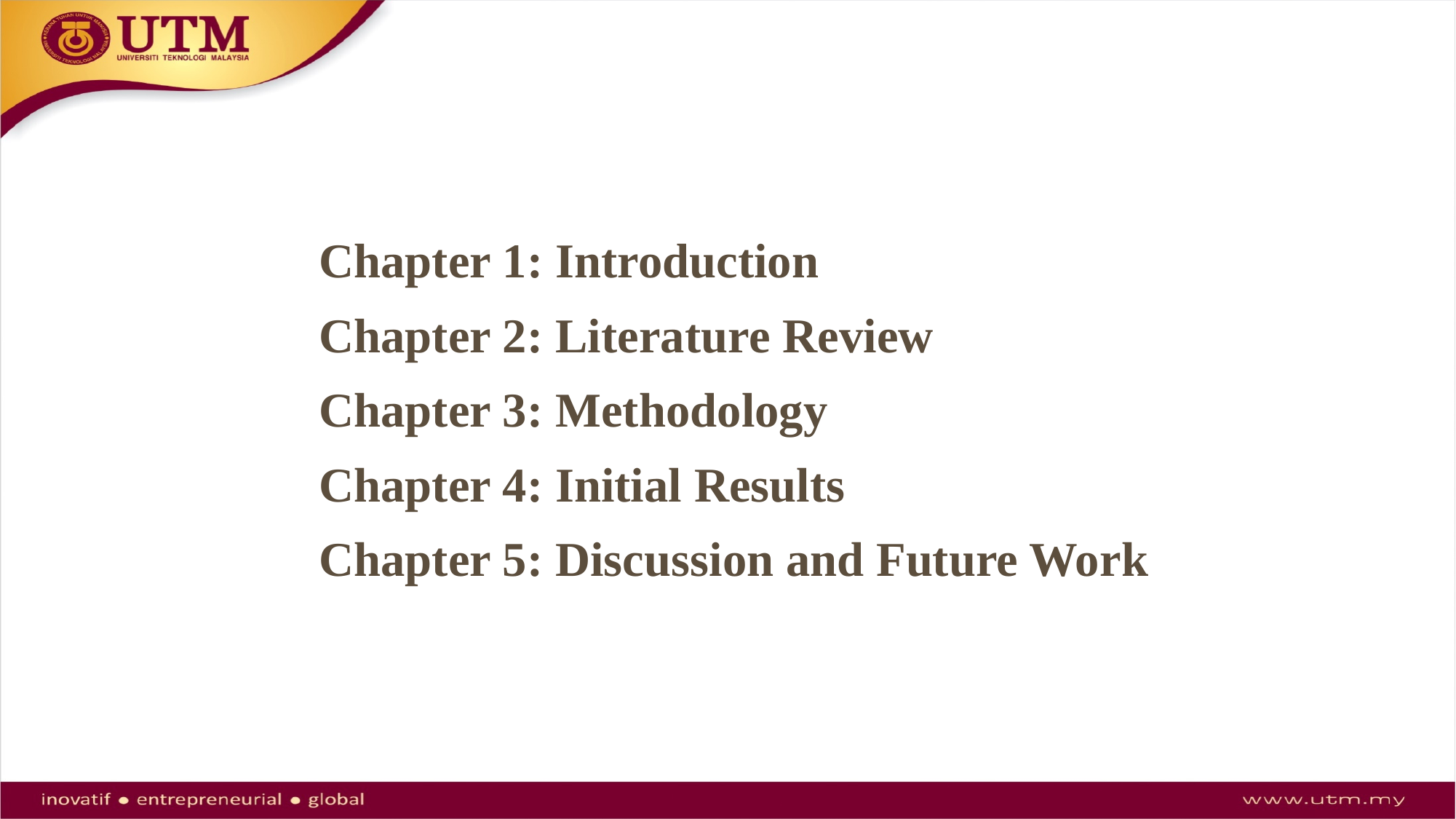

Chapter 1: Introduction
Chapter 2: Literature Review
Chapter 3: Methodology
Chapter 4: Initial Results
Chapter 5: Discussion and Future Work